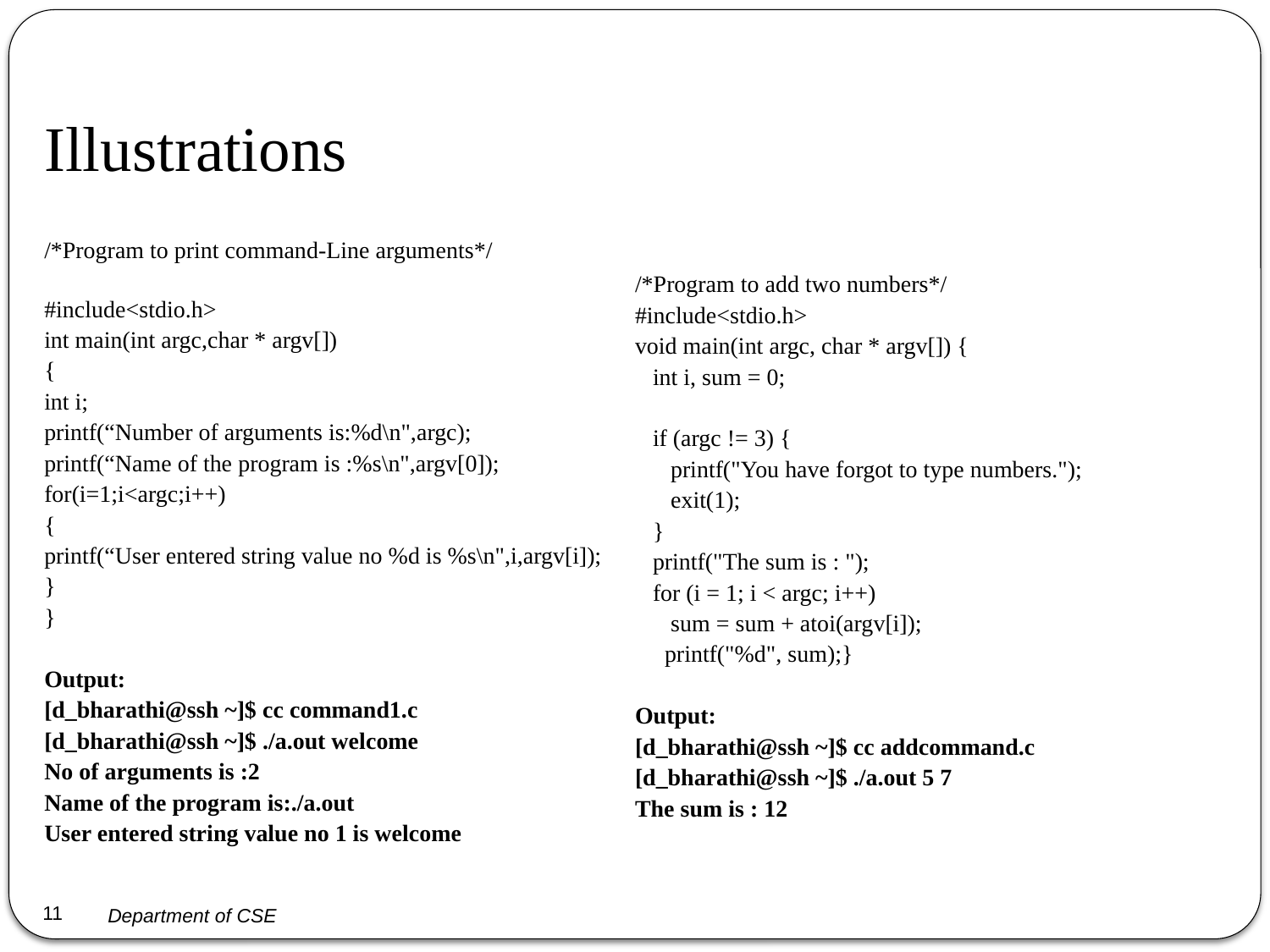

# Illustrations

/*Program to print command-Line arguments*/
#include<stdio.h>
int main(int argc,char * argv[])
{
int i;
printf(“Number of arguments is:%d\n",argc);
printf(“Name of the program is :%s\n",argv[0]);
for(i=1;i<argc;i++)
{
printf(“User entered string value no %d is %s\n",i,argv[i]);
}
}

Output:
[d_bharathi@ssh ~]$ cc command1.c
[d_bharathi@ssh ~]$ ./a.out welcome
No of arguments is :2
Name of the program is:./a.out
User entered string value no 1 is welcome

/*Program to add two numbers*/
#include<stdio.h>
void main(int argc, char * argv[]) {
   int i, sum = 0;

   if (argc != 3) {
      printf("You have forgot to type numbers.");
      exit(1);
   }
   printf("The sum is : ");
   for (i = 1; i < argc; i++)
      sum = sum + atoi(argv[i]);
     printf("%d", sum);}

Output:
[d_bharathi@ssh ~]$ cc addcommand.c
[d_bharathi@ssh ~]$ ./a.out 5 7
The sum is : 12

11
Department of CSE